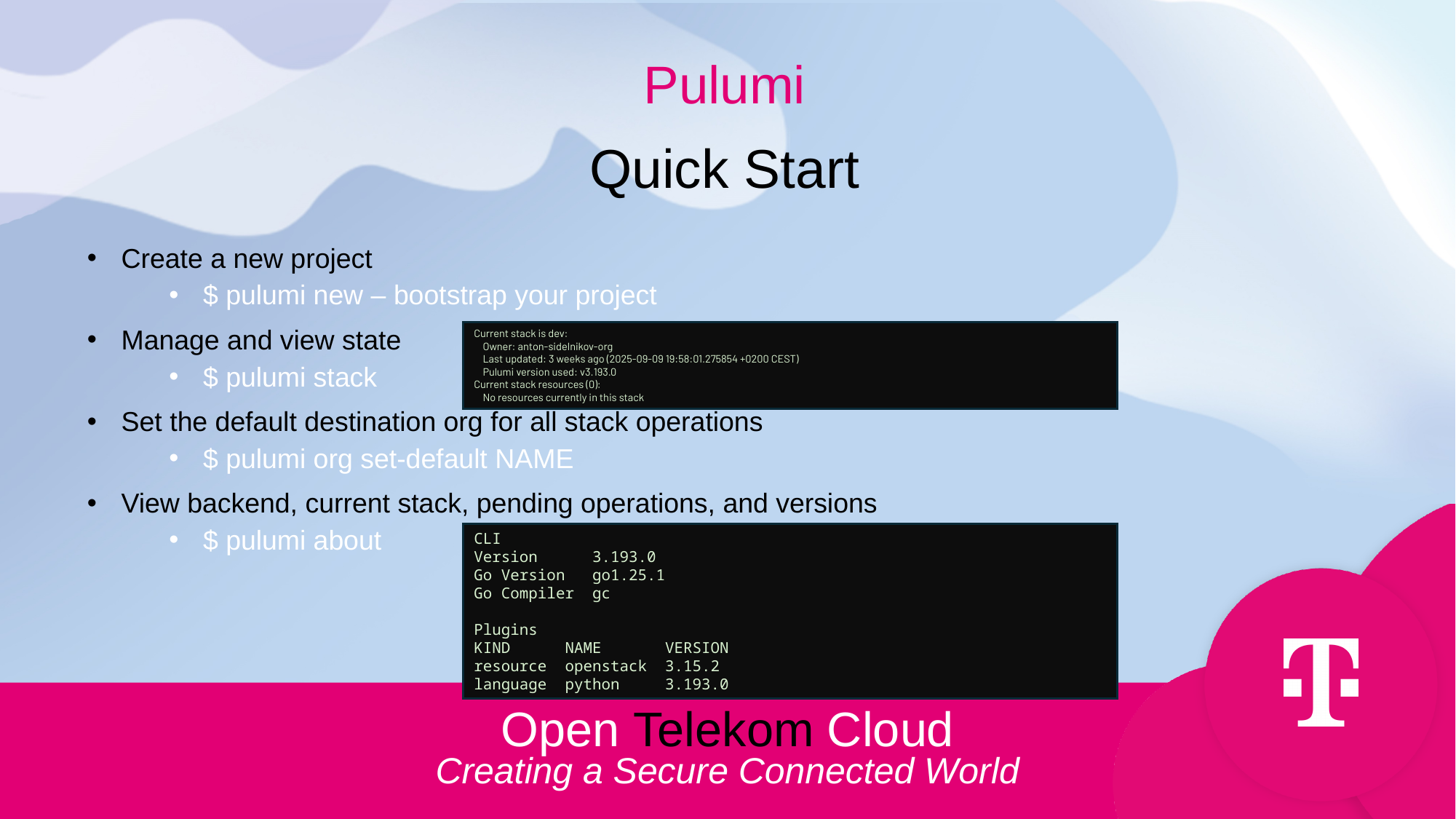

Pulumi
Quick Start
Create a new project
$ pulumi new – bootstrap your project
Manage and view state
$ pulumi stack
Set the default destination org for all stack operations
$ pulumi org set-default NAME
View backend, current stack, pending operations, and versions
$ pulumi about
Current stack is dev:
    Owner: anton-sidelnikov-org
    Last updated: 3 weeks ago (2025-09-09 19:58:01.275854 +0200 CEST)
    Pulumi version used: v3.193.0
Current stack resources (0):
    No resources currently in this stack
CLI
Version      3.193.0
Go Version   go1.25.1
Go Compiler  gc

Plugins
KIND      NAME       VERSION
resource  openstack  3.15.2
language  python     3.193.0